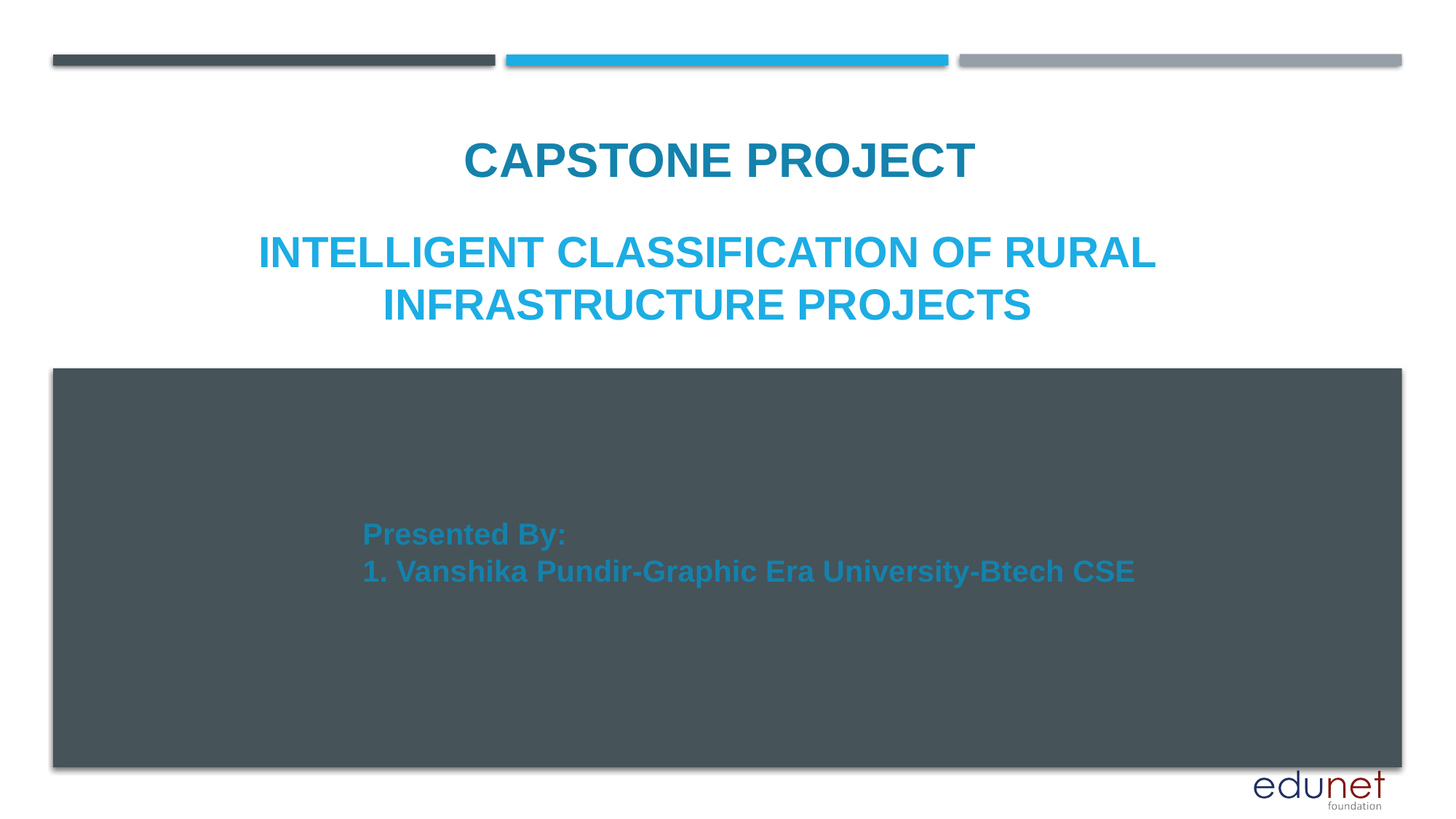

CAPSTONE PROJECT
# Intelligent Classification of Rural Infrastructure Projects
Presented By:
1. Vanshika Pundir-Graphic Era University-Btech CSE